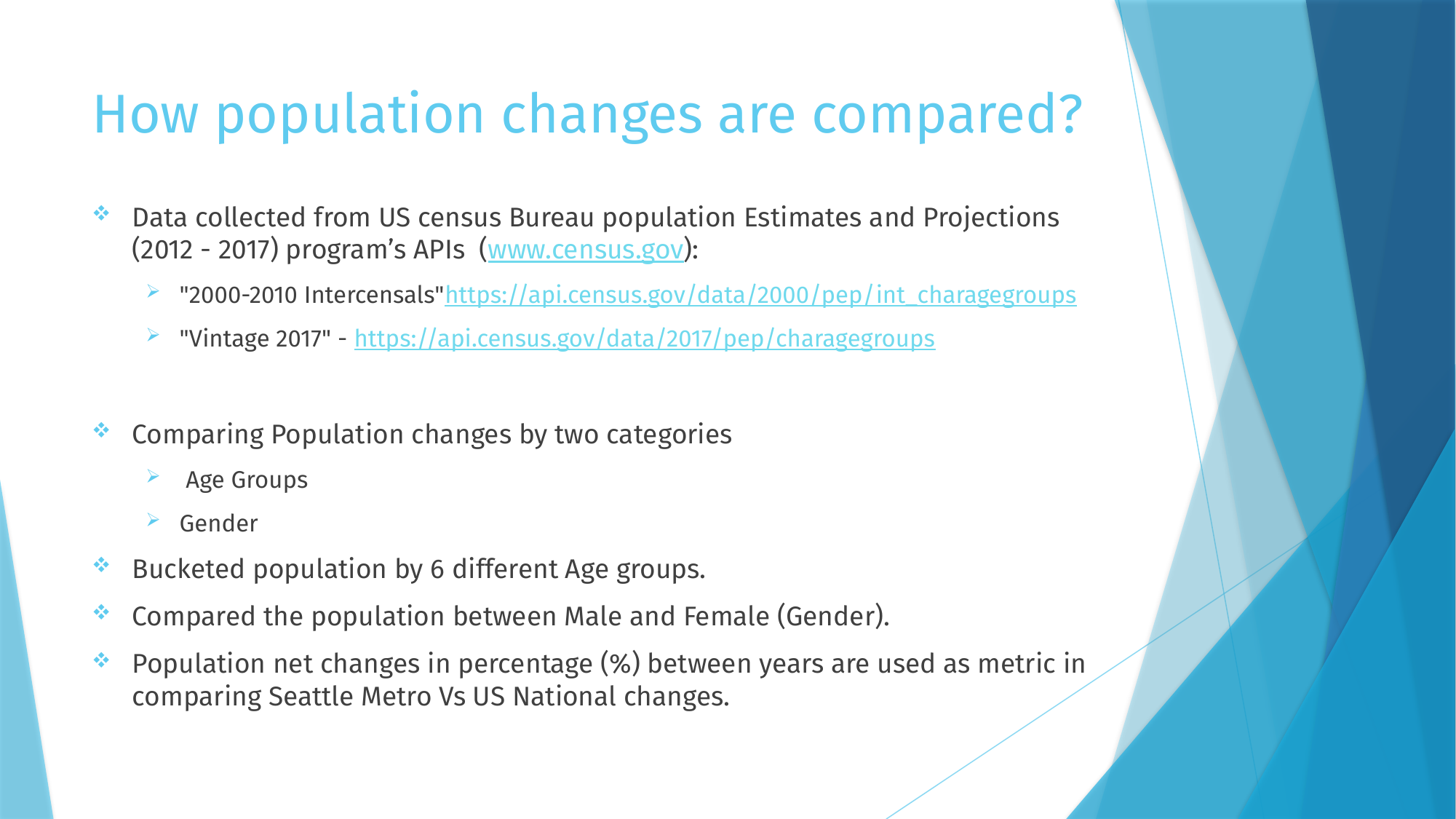

# How population changes are compared?
Data collected from US census Bureau population Estimates and Projections (2012 - 2017) program’s APIs  (www.census.gov):
"2000-2010 Intercensals"https://api.census.gov/data/2000/pep/int_charagegroups
"Vintage 2017" - https://api.census.gov/data/2017/pep/charagegroups

Comparing Population changes by two categories
 Age Groups
Gender
Bucketed population by 6 different Age groups.
Compared the population between Male and Female (Gender).
Population net changes in percentage (%) between years are used as metric in comparing Seattle Metro Vs US National changes.